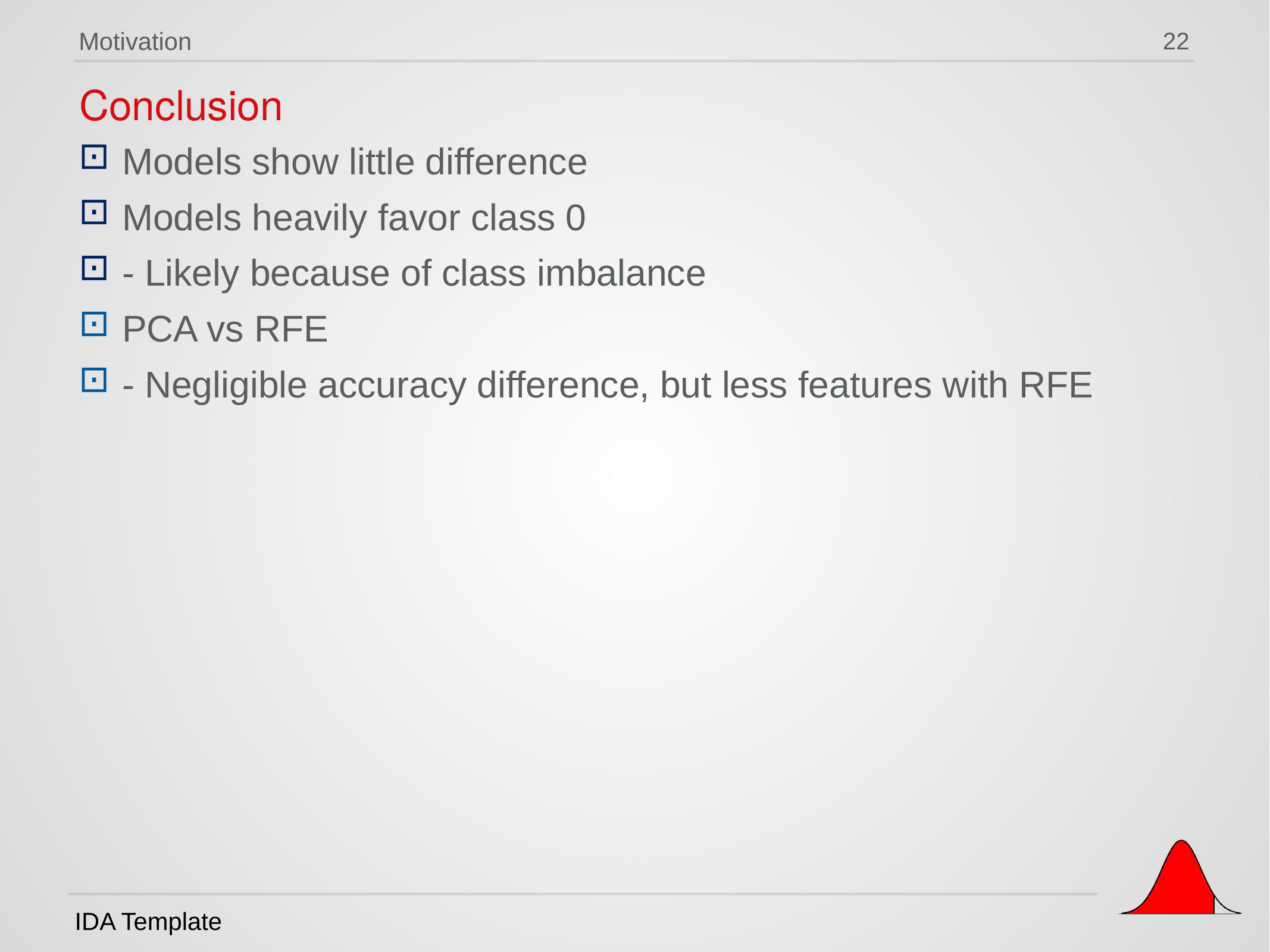

Motivation
22
Conclusion
Models show little difference
Models heavily favor class 0
- Likely because of class imbalance
PCA vs RFE
- Negligible accuracy difference, but less features with RFE

IDA Template